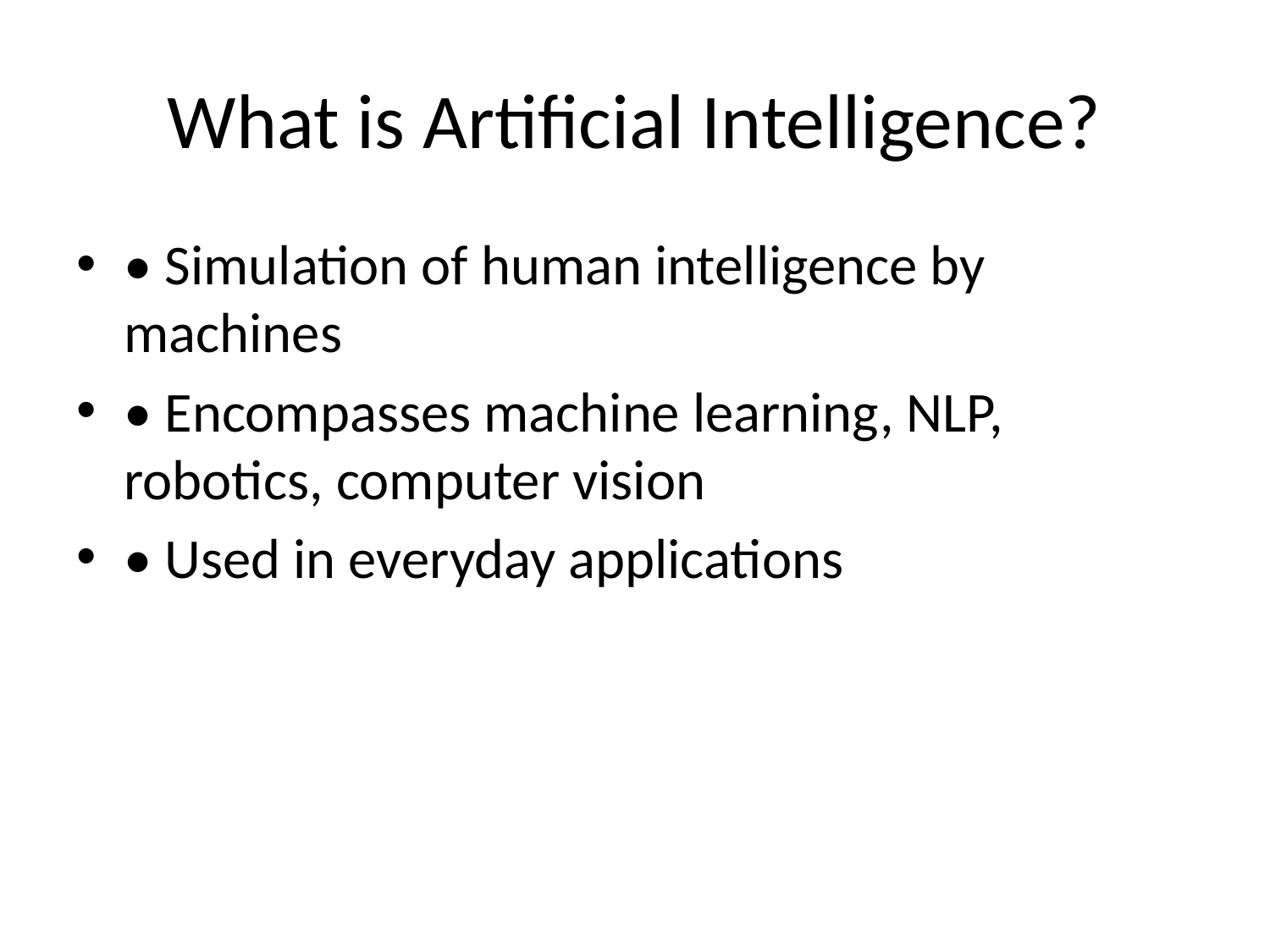

# What is Artificial Intelligence?
• Simulation of human intelligence by machines
• Encompasses machine learning, NLP, robotics, computer vision
• Used in everyday applications